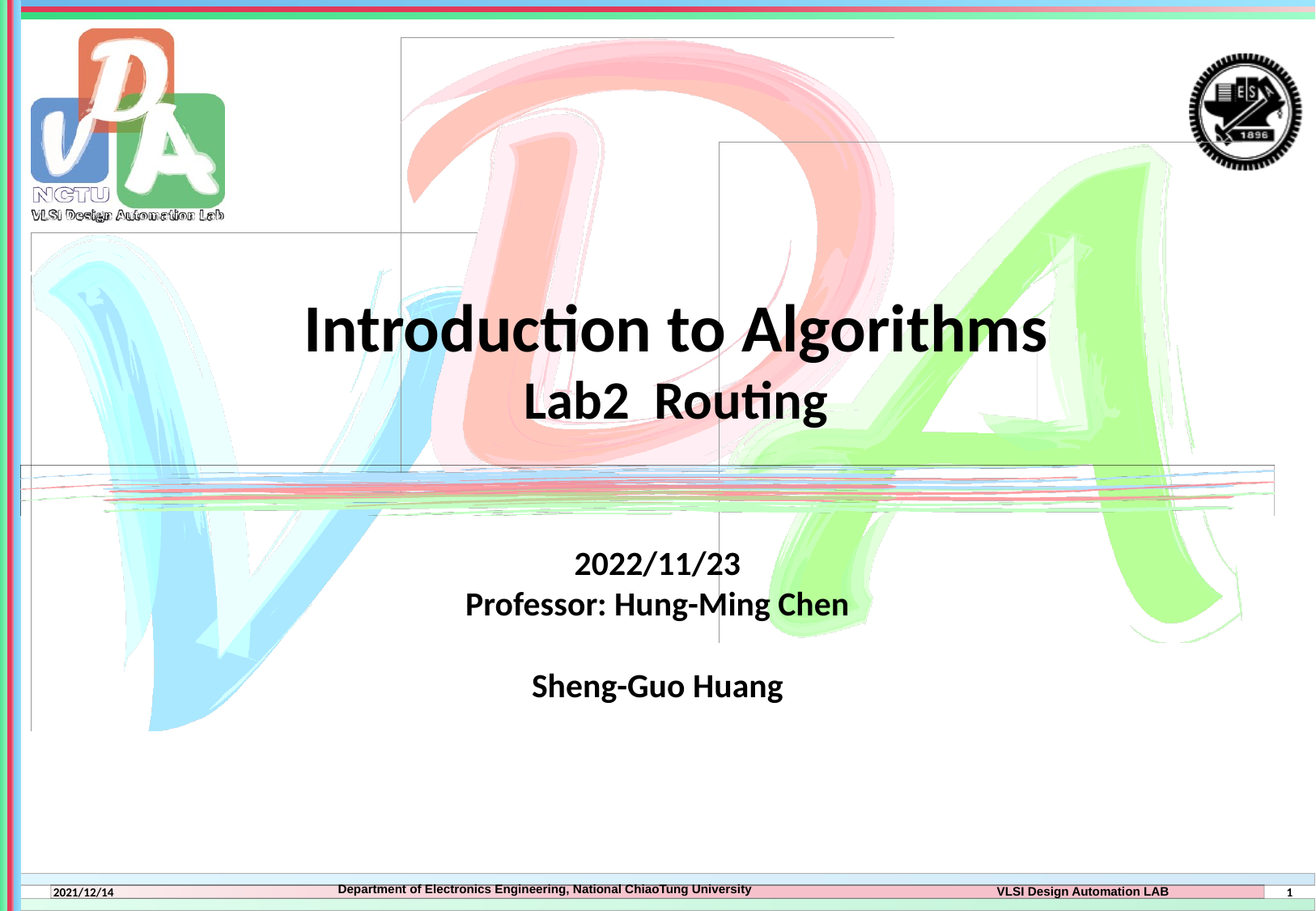

Introduction to Algorithms
Lab2  Routing
2022/11/23
Professor: Hung-Ming Chen
Sheng-Guo Huang

1
2021/12/14